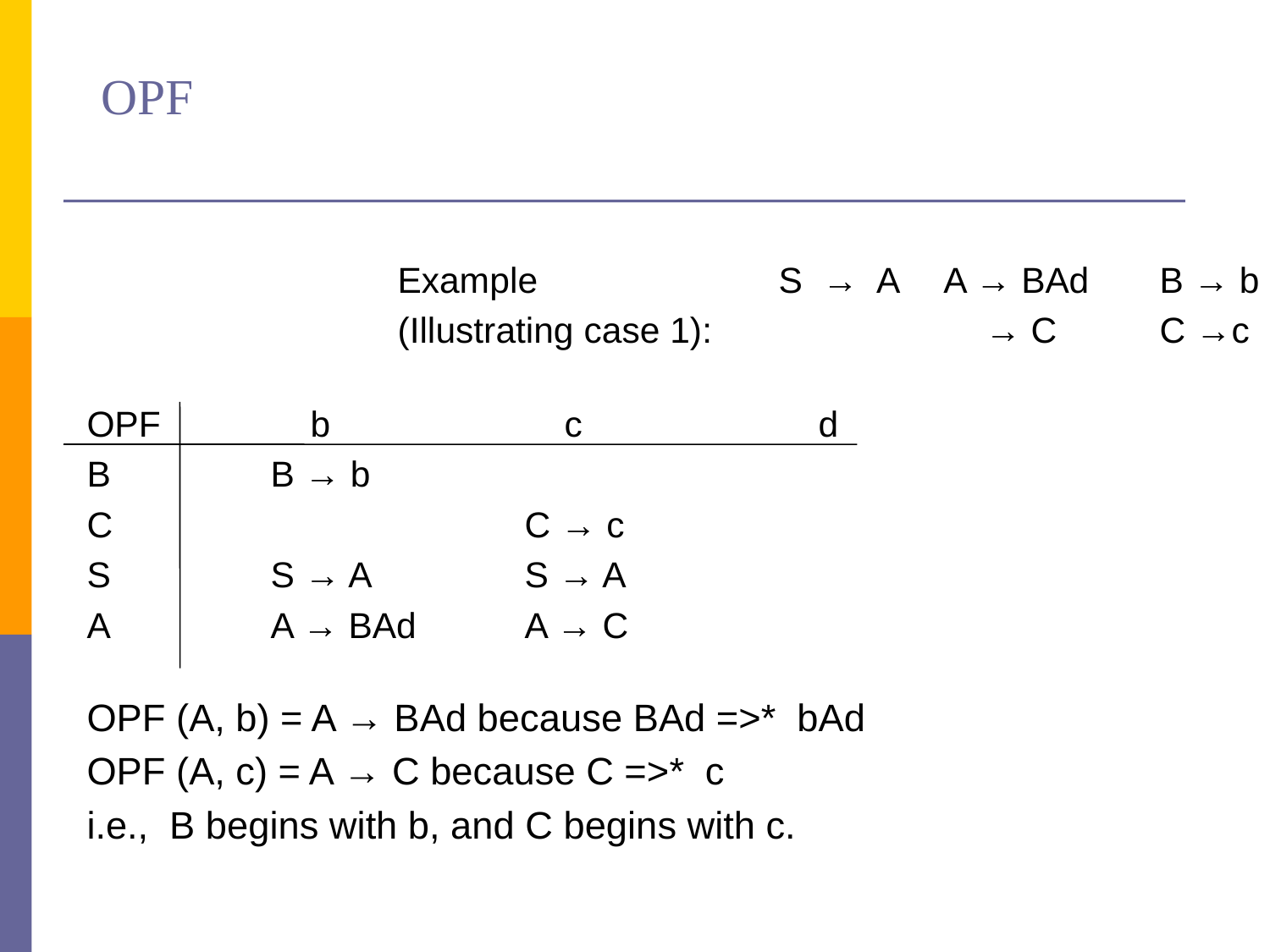

# OPF
			Example		S  →  A	    A → BAd 	B → b
			(Illustrating case 1):		        → C	C →c
OPF	    b		    c		    d
B		B → b
C				C → c
S		S → A		S → A
A		A → BAd	A → C

OPF (A, b) = A → BAd because BAd =>*  bAd
OPF (A, c) = A → C because C =>*  c
i.e.,  B begins with b, and C begins with c.